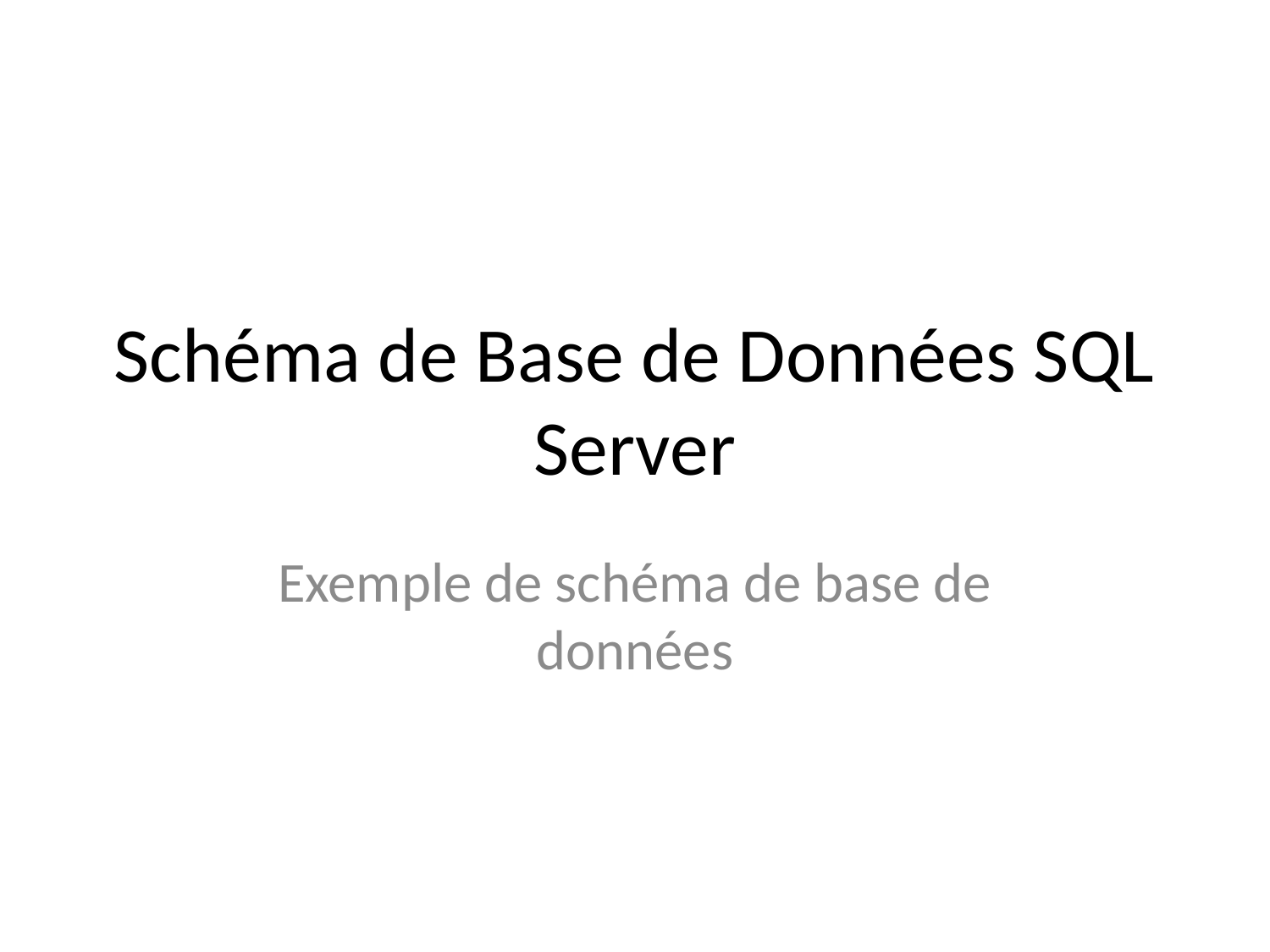

# Schéma de Base de Données SQL Server
Exemple de schéma de base de données